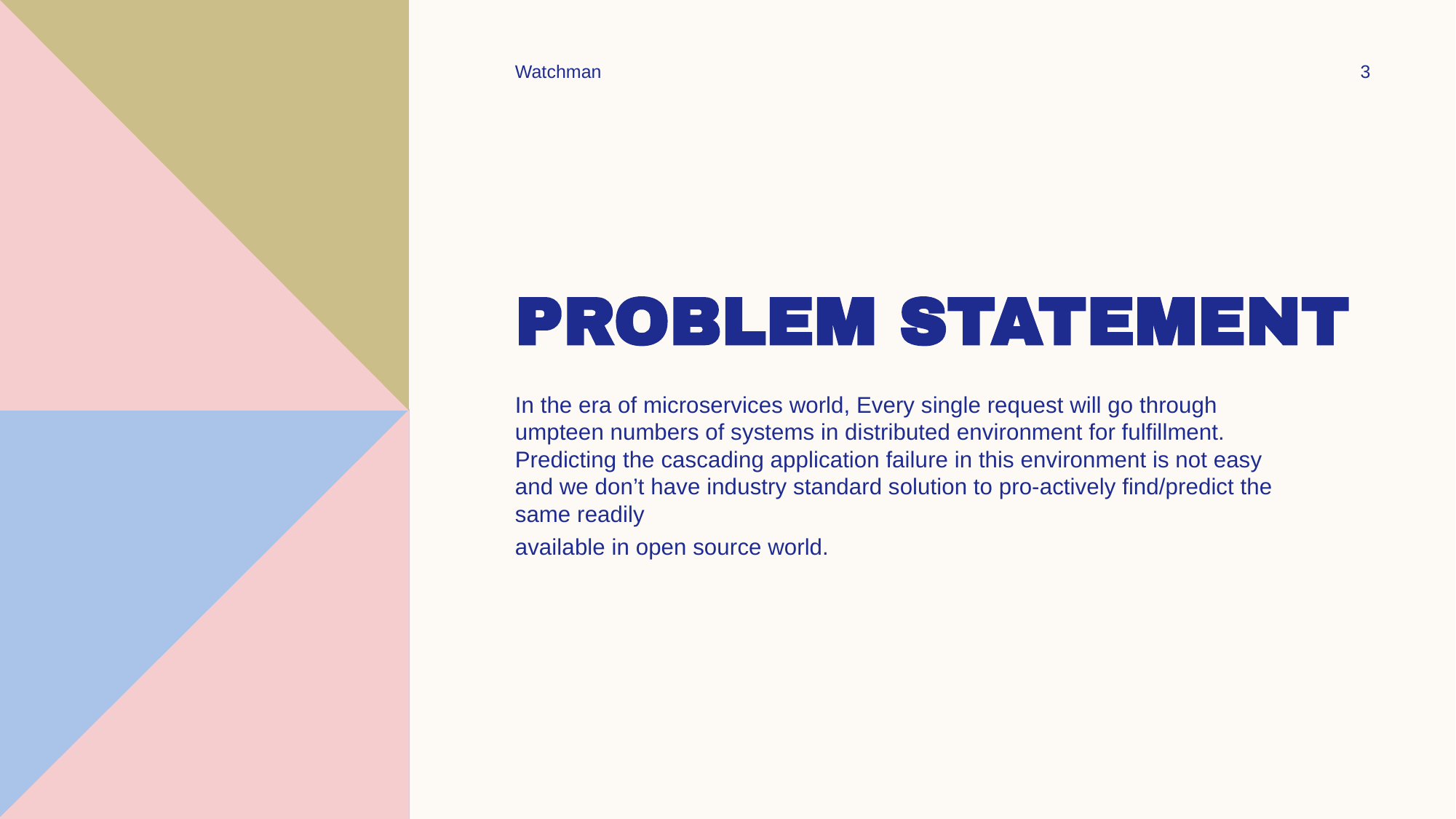

Watchman
3
# Problem Statement
In the era of microservices world, Every single request will go through umpteen numbers of systems in distributed environment for fulfillment. Predicting the cascading application failure in this environment is not easy and we don’t have industry standard solution to pro-actively find/predict the same readily
available in open source world.